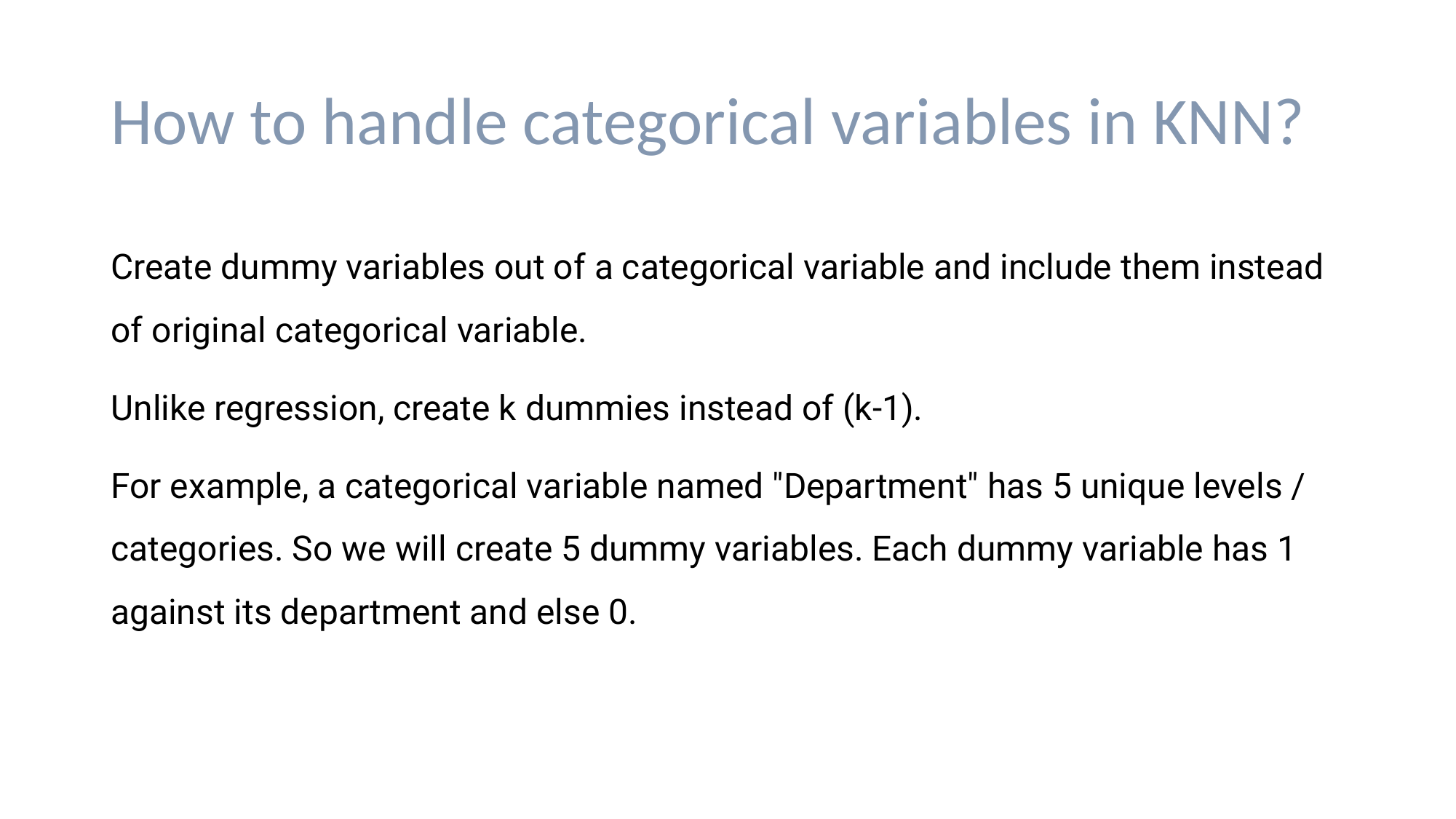

# How to handle categorical variables in KNN?
Create dummy variables out of a categorical variable and include them instead of original categorical variable.
Unlike regression, create k dummies instead of (k-1).
For example, a categorical variable named "Department" has 5 unique levels / categories. So we will create 5 dummy variables. Each dummy variable has 1 against its department and else 0.